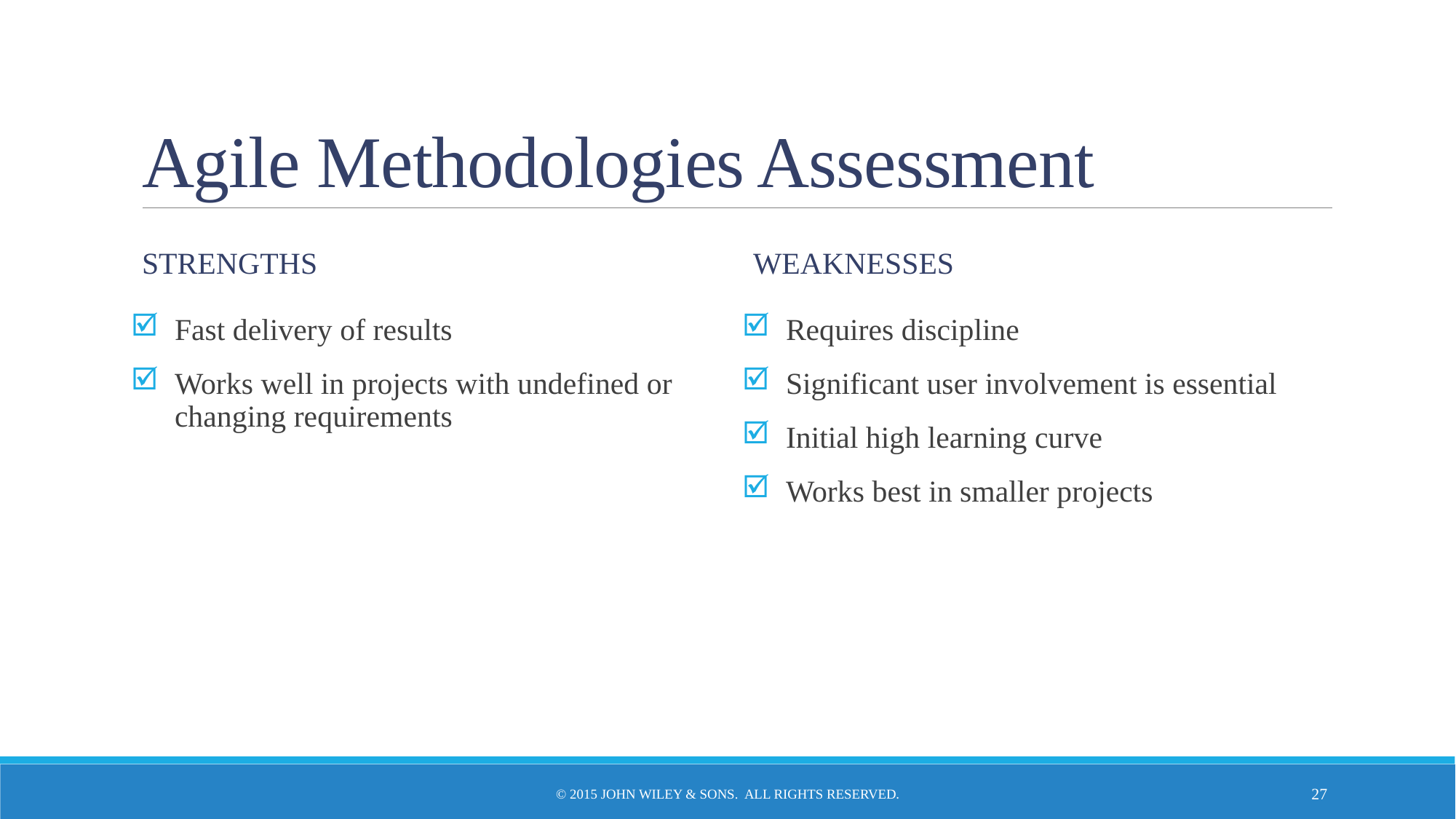

# Agile Methodologies Assessment
Strengths
weaknesses
Requires discipline
Significant user involvement is essential
Initial high learning curve
Works best in smaller projects
Fast delivery of results
Works well in projects with undefined or changing requirements
© 2015 John Wiley & Sons.  All Rights Reserved.
27